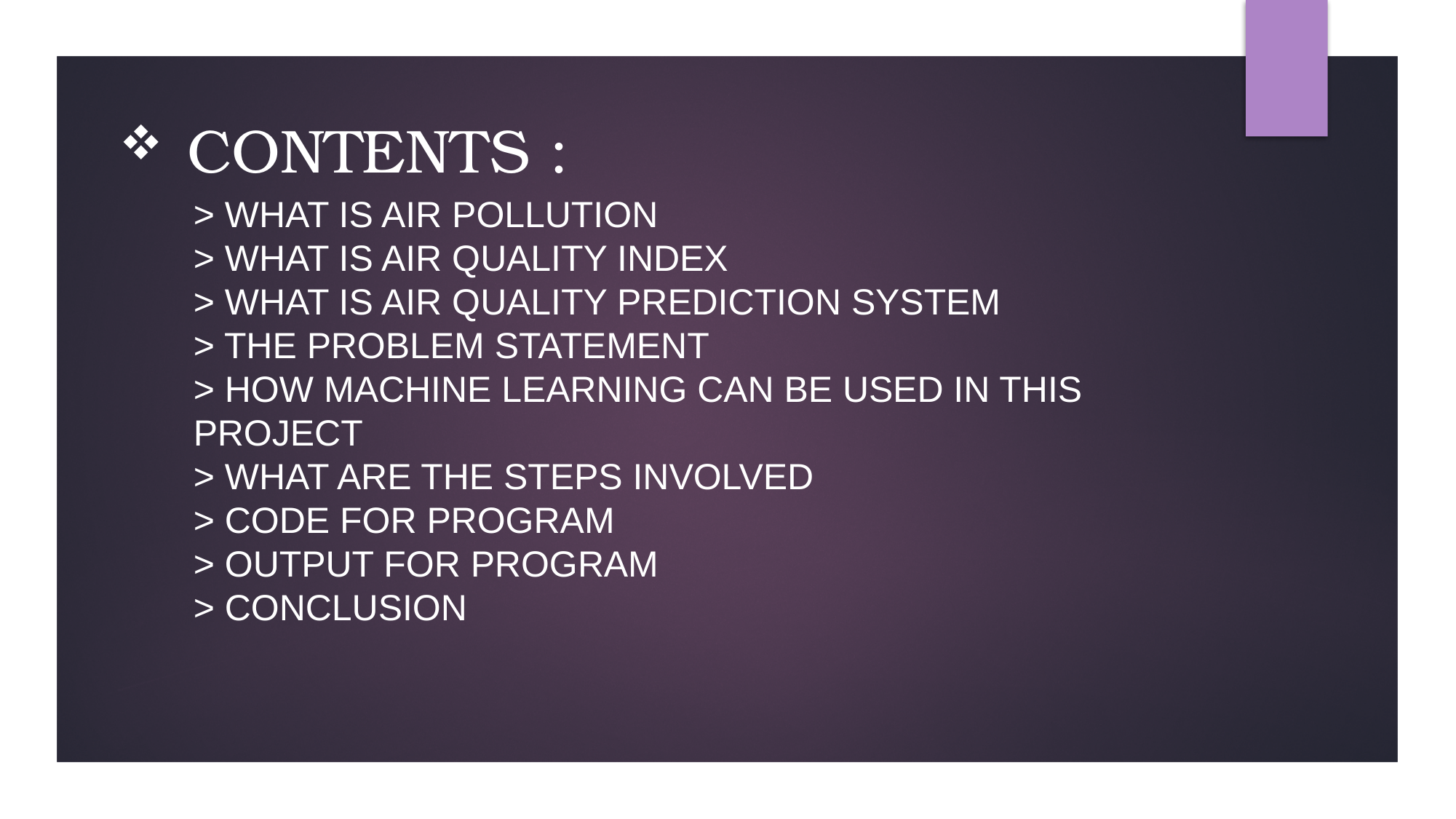

CONTENTS :
# > WHAT IS AIR POLLUTION > WHAT IS AIR QUALITY INDEX > WHAT IS AIR QUALITY PREDICTION SYSTEM > THE PROBLEM STATEMENT > HOW MACHINE LEARNING CAN BE USED IN THIS PROJECT > WHAT ARE THE STEPS INVOLVED > CODE FOR PROGRAM > OUTPUT FOR PROGRAM > CONCLUSION